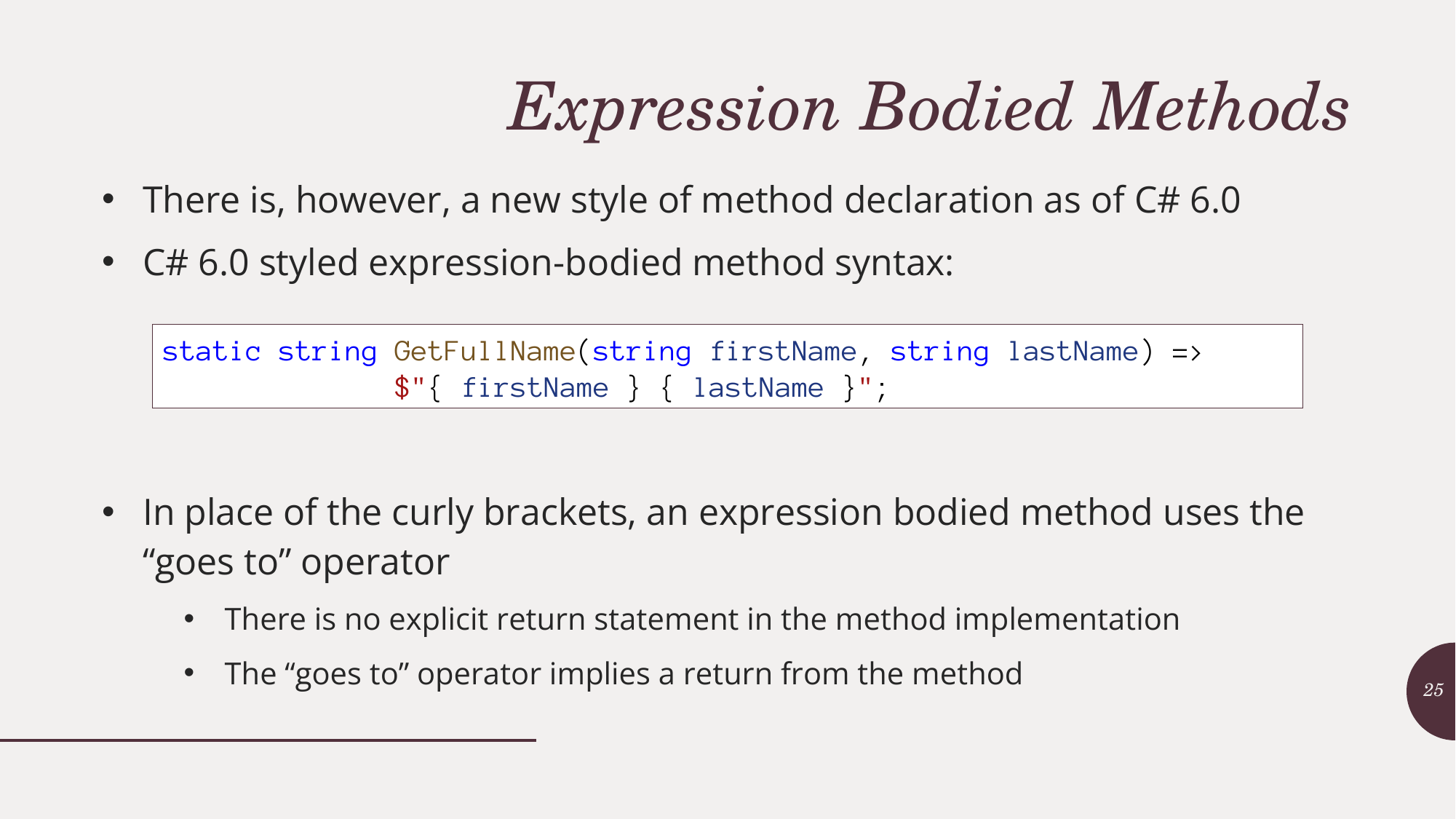

# Expression Bodied Methods
There is, however, a new style of method declaration as of C# 6.0
C# 6.0 styled expression-bodied method syntax:

In place of the curly brackets, an expression bodied method uses the “goes to” operator
There is no explicit return statement in the method implementation
The “goes to” operator implies a return from the method
static string GetFullName(string firstName, string lastName) =>
              $"{ firstName } { lastName }";
25